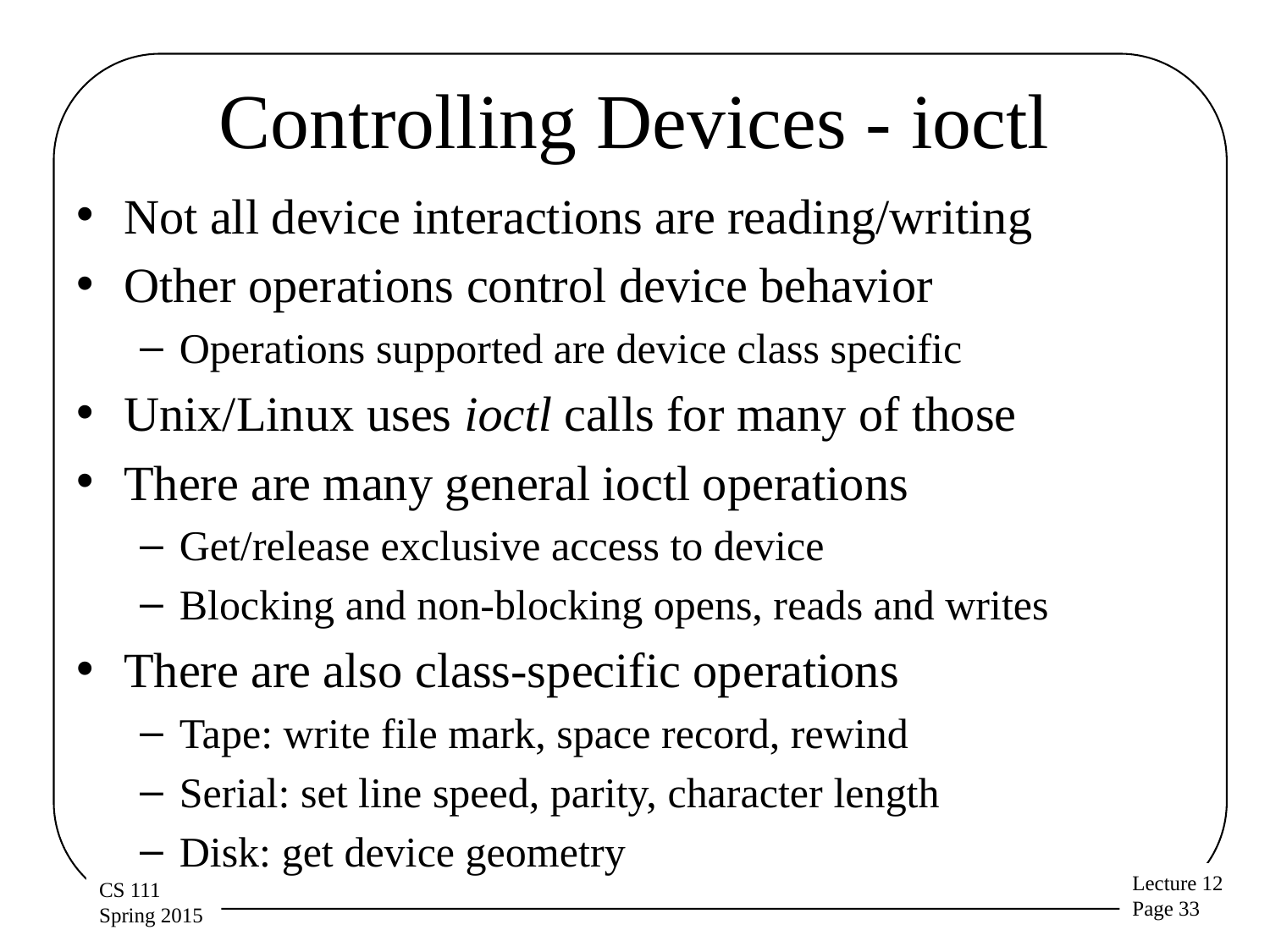

# Controlling Devices - ioctl
Not all device interactions are reading/writing
Other operations control device behavior
Operations supported are device class specific
Unix/Linux uses ioctl calls for many of those
There are many general ioctl operations
Get/release exclusive access to device
Blocking and non-blocking opens, reads and writes
There are also class-specific operations
Tape: write file mark, space record, rewind
Serial: set line speed, parity, character length
Disk: get device geometry